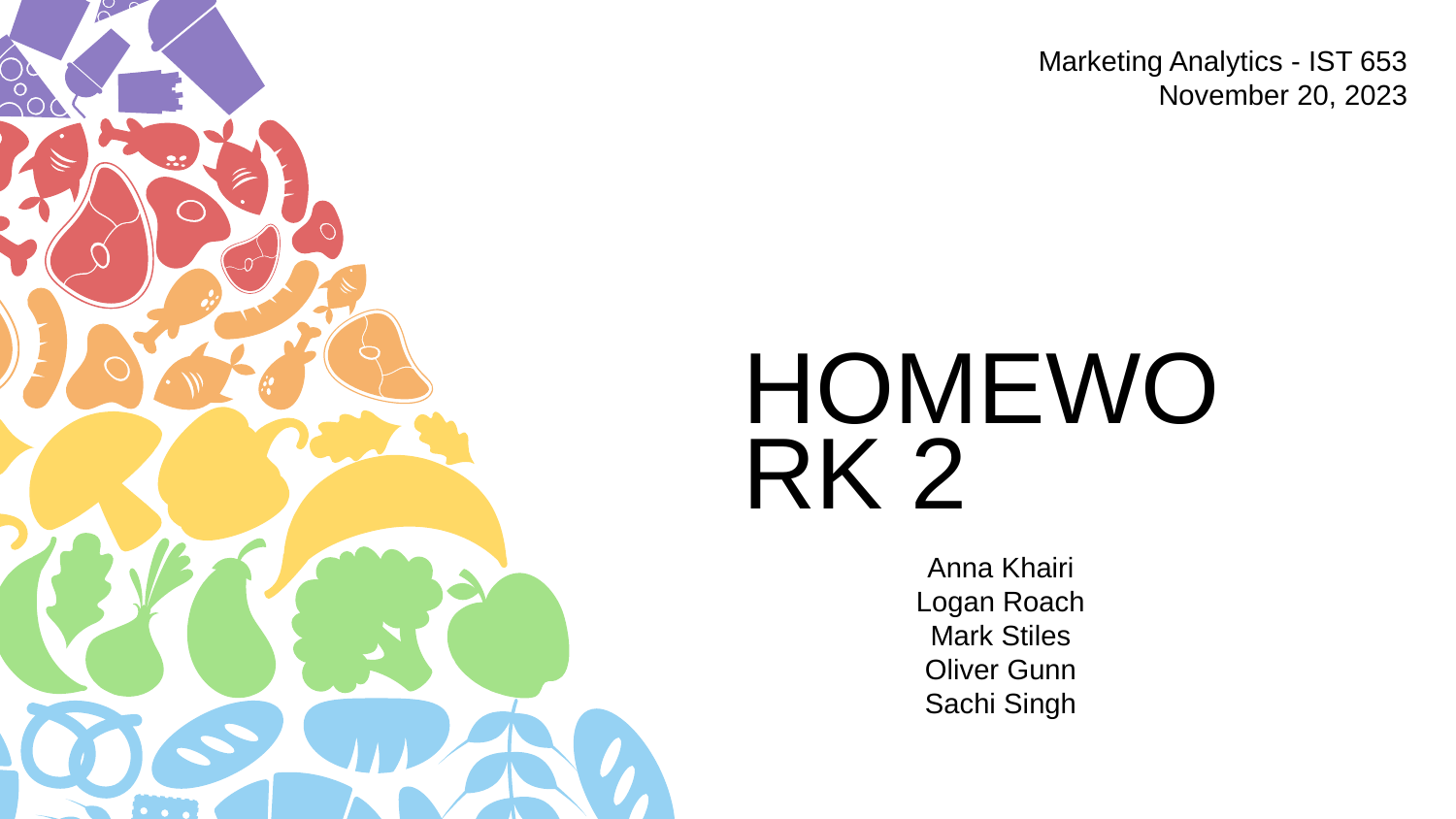

Marketing Analytics - IST 653
November 20, 2023
# HOMEWORK 2
Anna Khairi
Logan Roach
Mark Stiles
Oliver Gunn
Sachi Singh